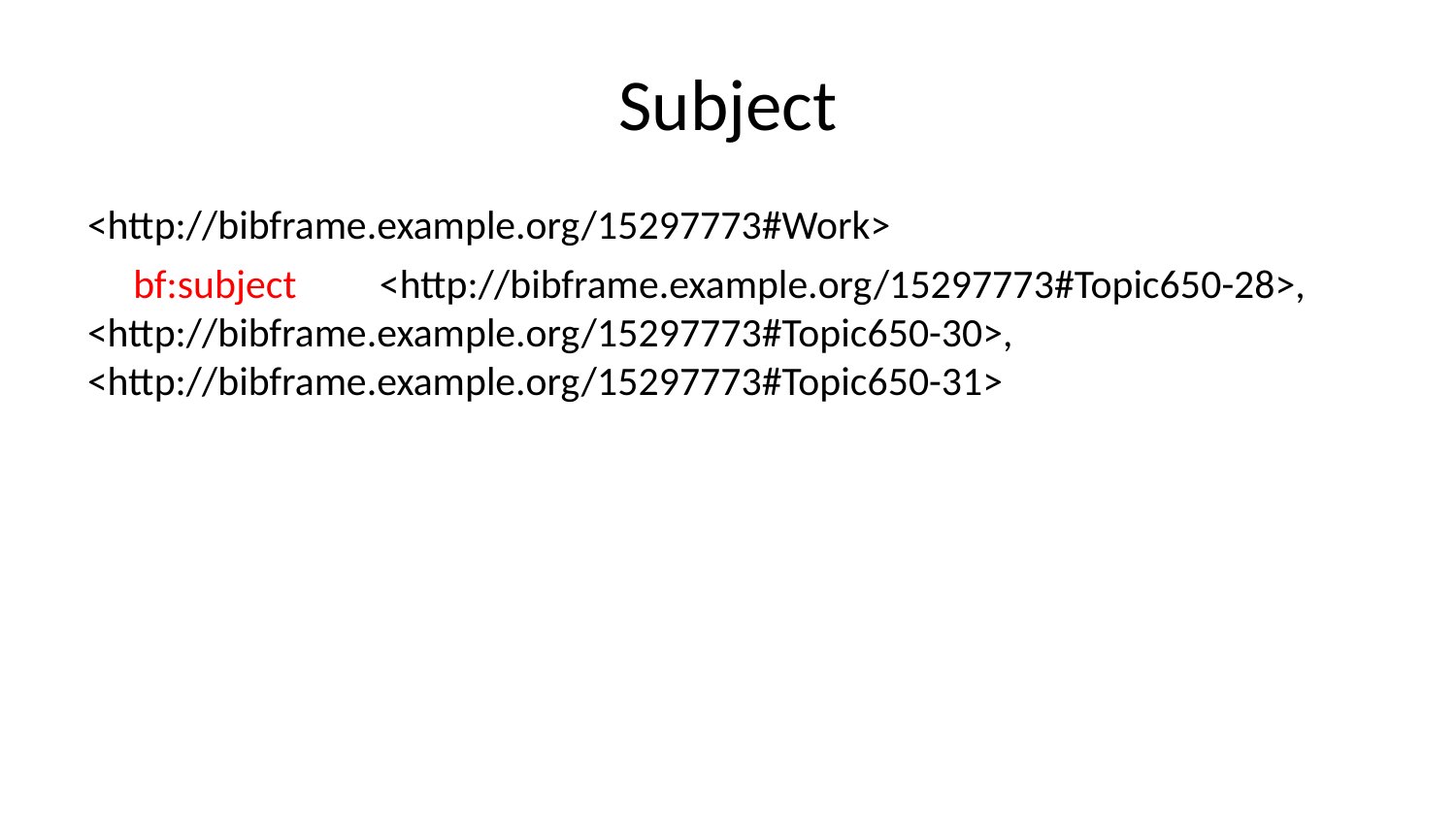

# Subject
<http://bibframe.example.org/15297773#Work>
     bf:subject         <http://bibframe.example.org/15297773#Topic650-28>,      <http://bibframe.example.org/15297773#Topic650-30>,          <http://bibframe.example.org/15297773#Topic650-31>